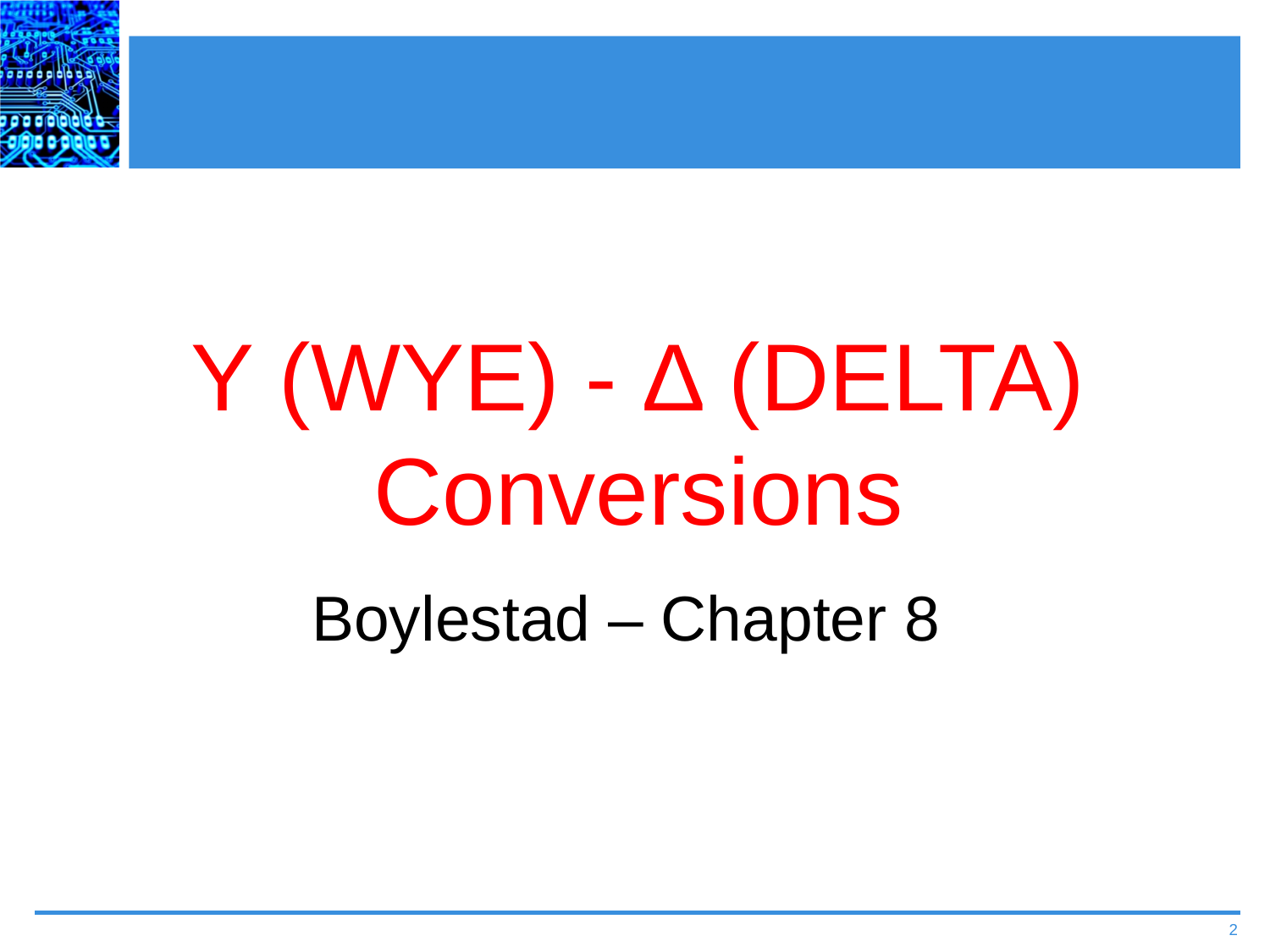

# Y (WYE) - ∆ (DELTA) Conversions
Boylestad – Chapter 8
2